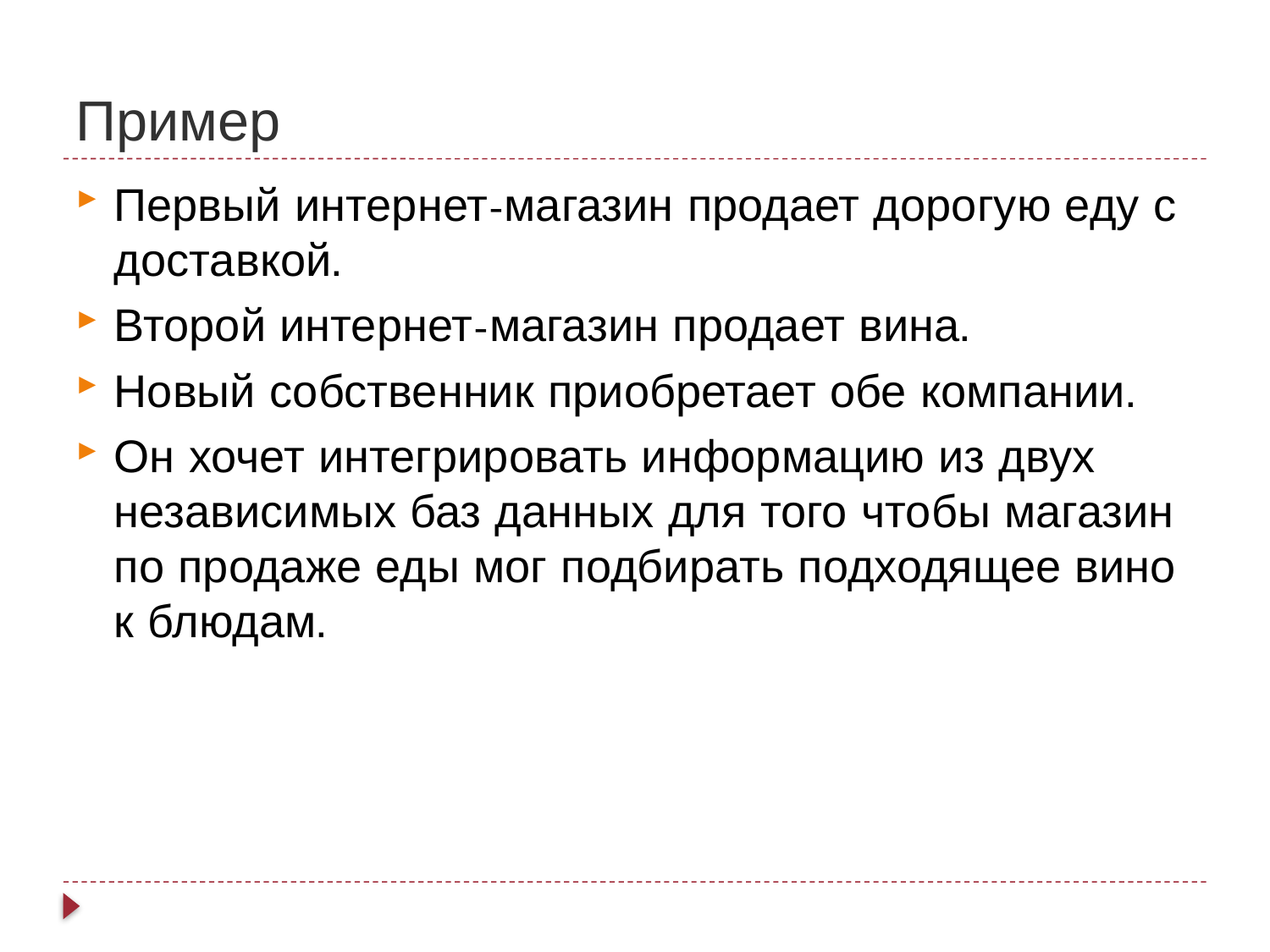

# Пример
Первый интернет-магазин продает дорогую еду с доставкой.
Второй интернет-магазин продает вина.
Новый собственник приобретает обе компании.
Он хочет интегрировать информацию из двух независимых баз данных для того чтобы магазин по продаже еды мог подбирать подходящее вино к блюдам.